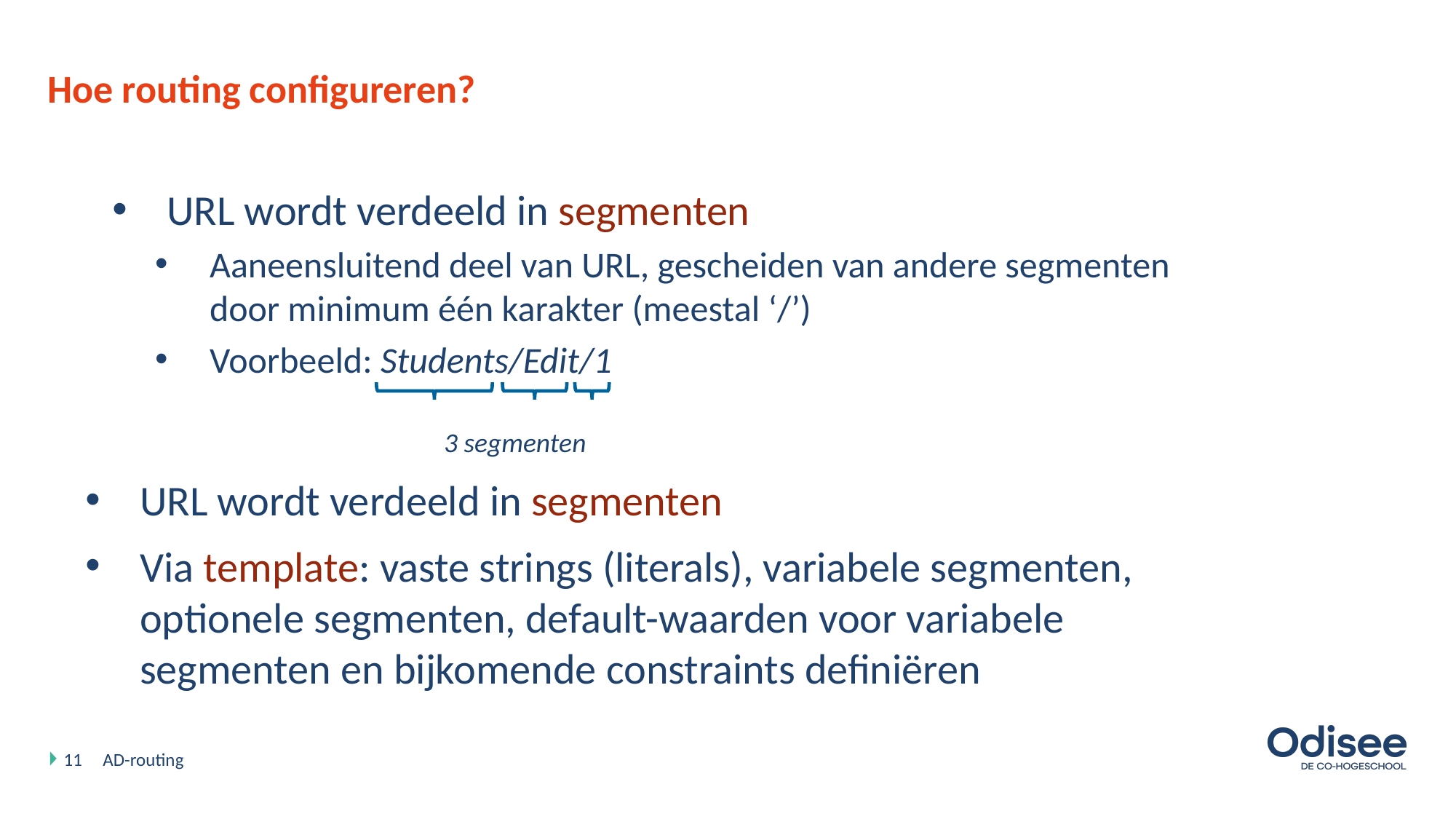

# Hoe routing configureren?
URL wordt verdeeld in segmenten
Aaneensluitend deel van URL, gescheiden van andere segmenten door minimum één karakter (meestal ‘/’)
Voorbeeld: Students/Edit/1

3 segmenten
URL wordt verdeeld in segmenten
Via template: vaste strings (literals), variabele segmenten, optionele segmenten, default-waarden voor variabele segmenten en bijkomende constraints definiëren
11
AD-routing